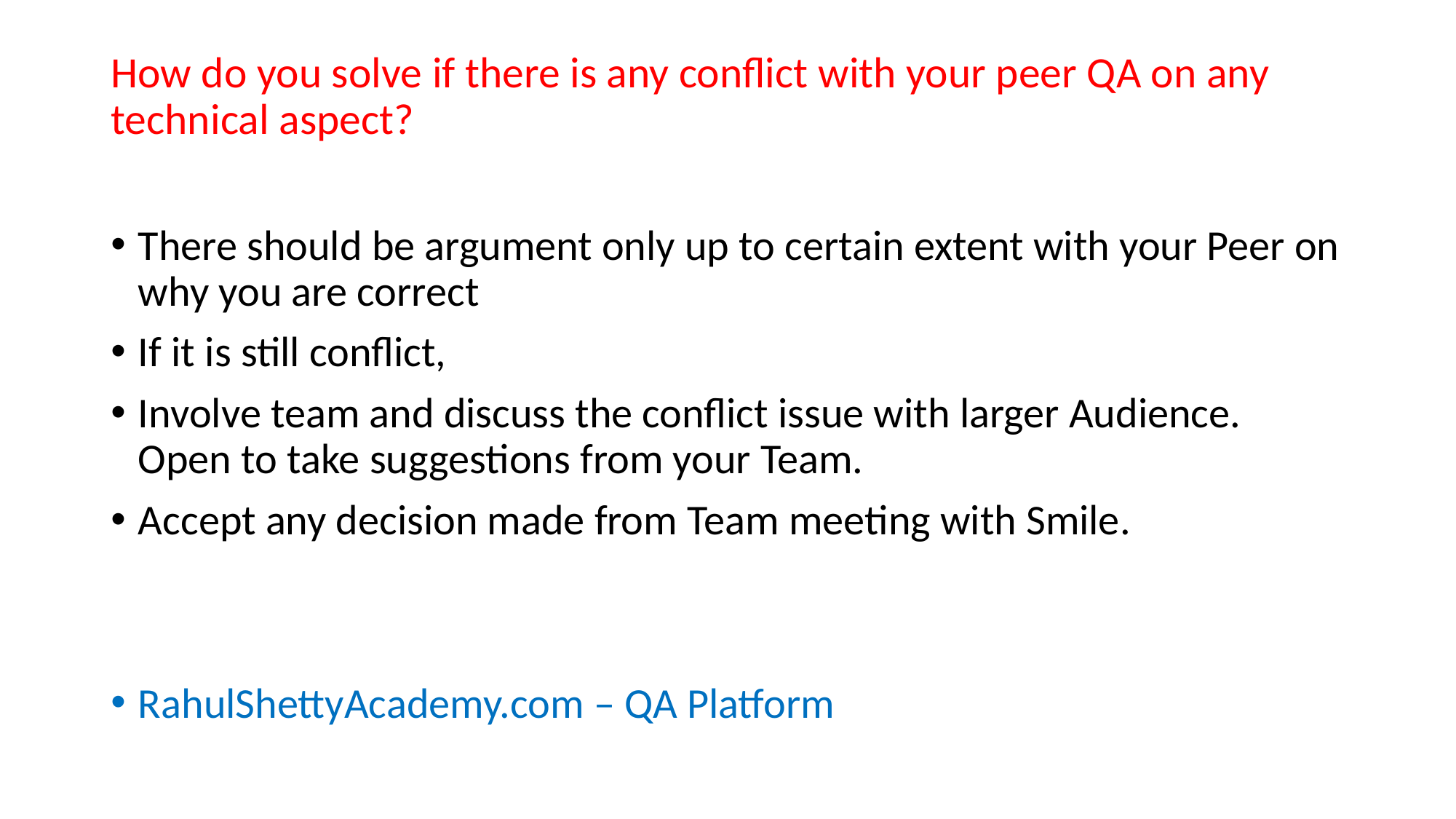

# How do you solve if there is any conflict with your peer QA on any technical aspect?
There should be argument only up to certain extent with your Peer on why you are correct
If it is still conflict,
Involve team and discuss the conflict issue with larger Audience. Open to take suggestions from your Team.
Accept any decision made from Team meeting with Smile.

RahulShettyAcademy.com – QA Platform